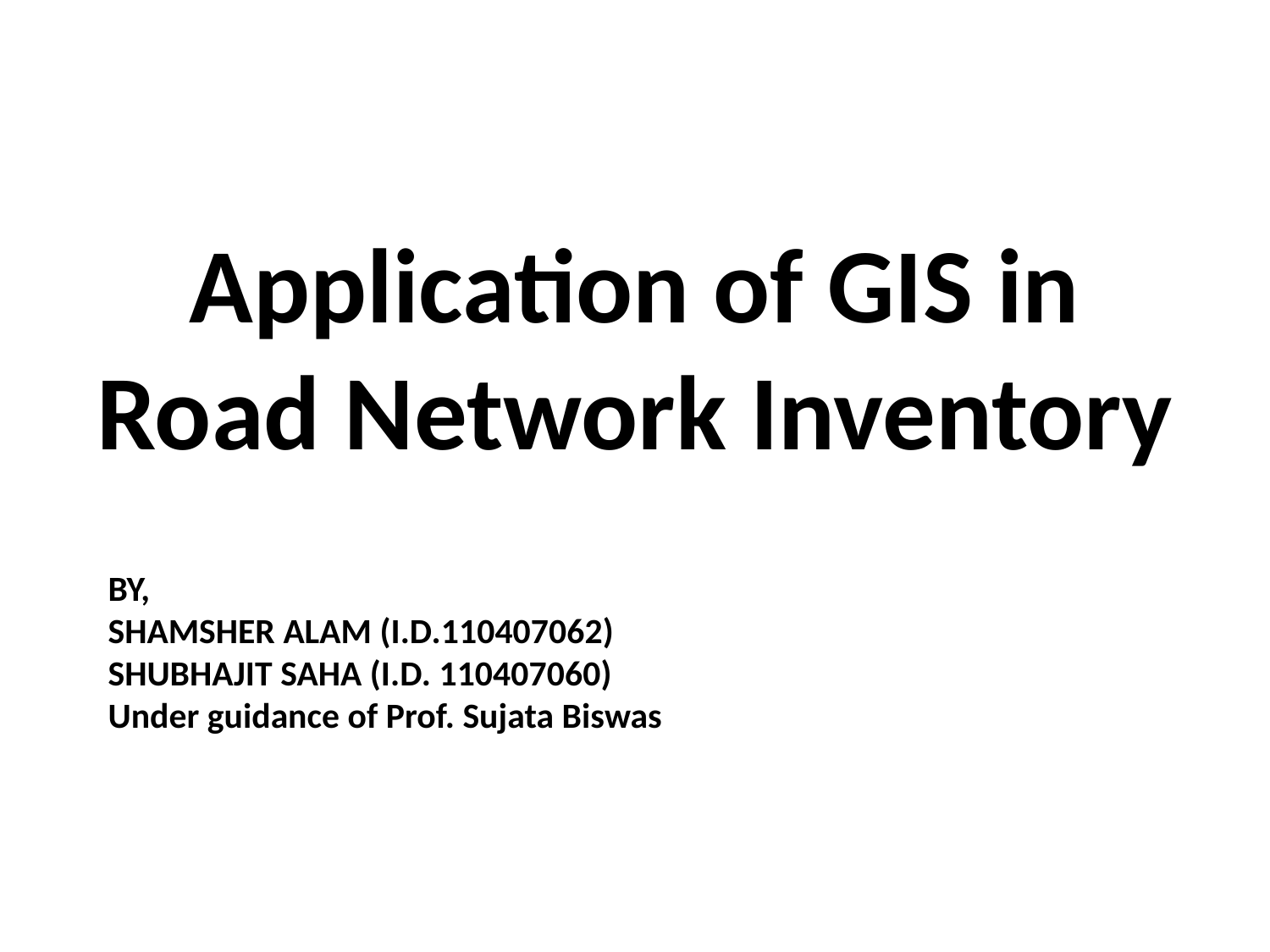

# Application of GIS in Road Network Inventory
BY,
SHAMSHER ALAM (I.D.110407062)
SHUBHAJIT SAHA (I.D. 110407060)
Under guidance of Prof. Sujata Biswas